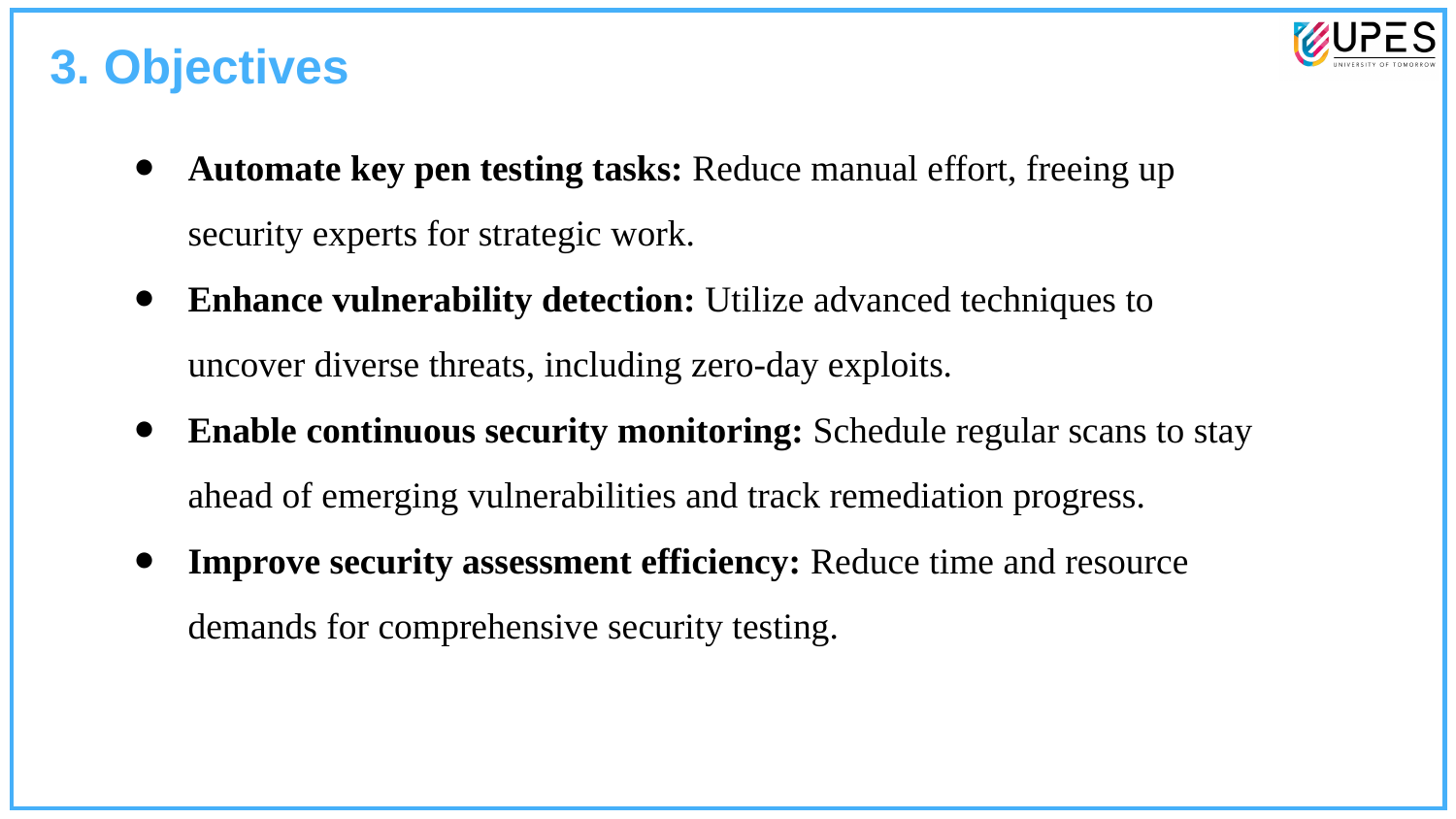

3. Objectives
Automate key pen testing tasks: Reduce manual effort, freeing up security experts for strategic work.
Enhance vulnerability detection: Utilize advanced techniques to uncover diverse threats, including zero-day exploits.
Enable continuous security monitoring: Schedule regular scans to stay ahead of emerging vulnerabilities and track remediation progress.
Improve security assessment efficiency: Reduce time and resource demands for comprehensive security testing.